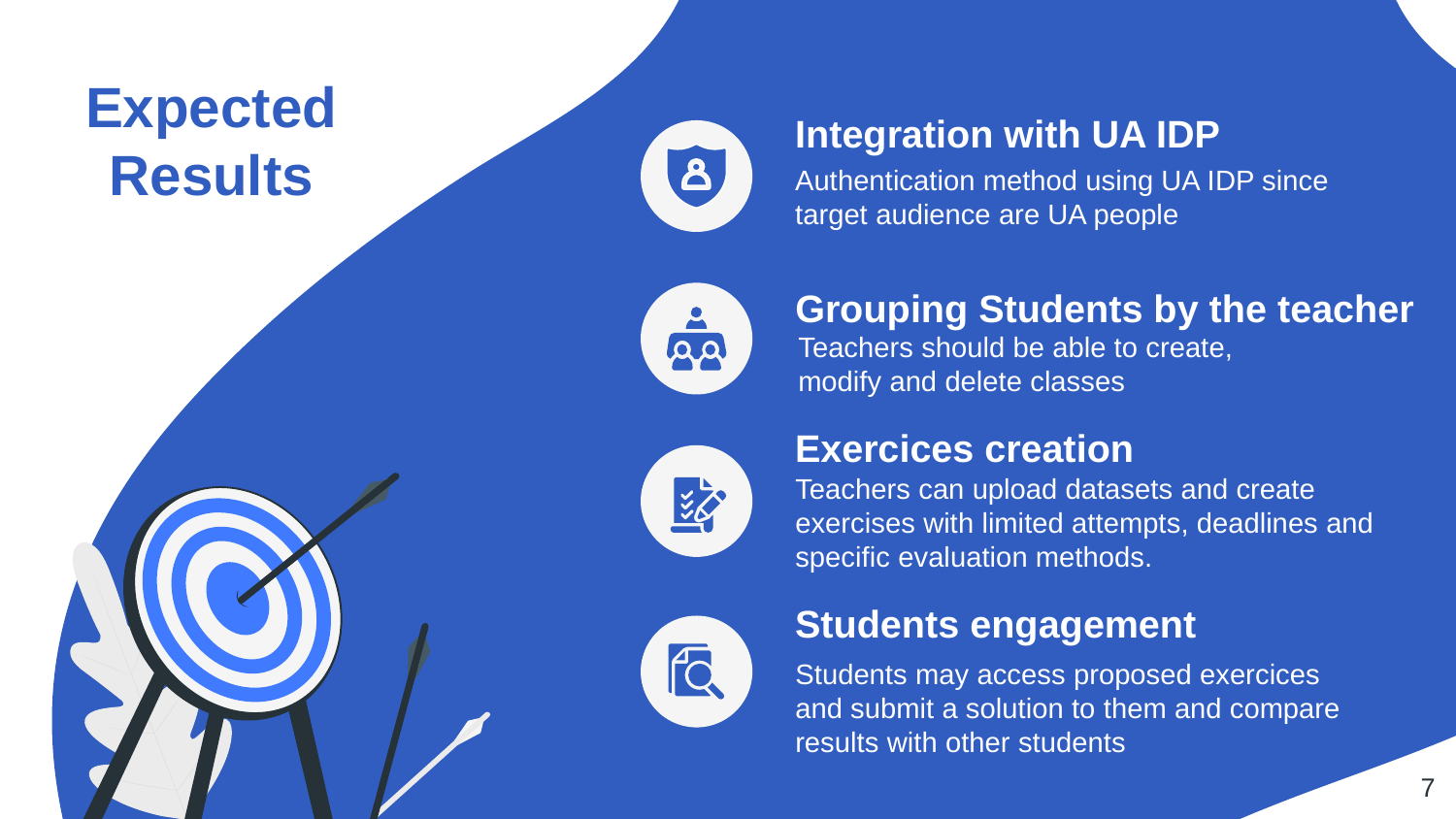

# Expected Results

Integration with UA IDP

Authentication method using UA IDP since target audience are UA people
Grouping Students by the teacher

Teachers should be able to create, modify and delete classes
Exercices creation

Teachers can upload datasets and create exercises with limited attempts, deadlines and specific evaluation methods.

Students engagement

Students may access proposed exercices and submit a solution to them and compare results with other students

7